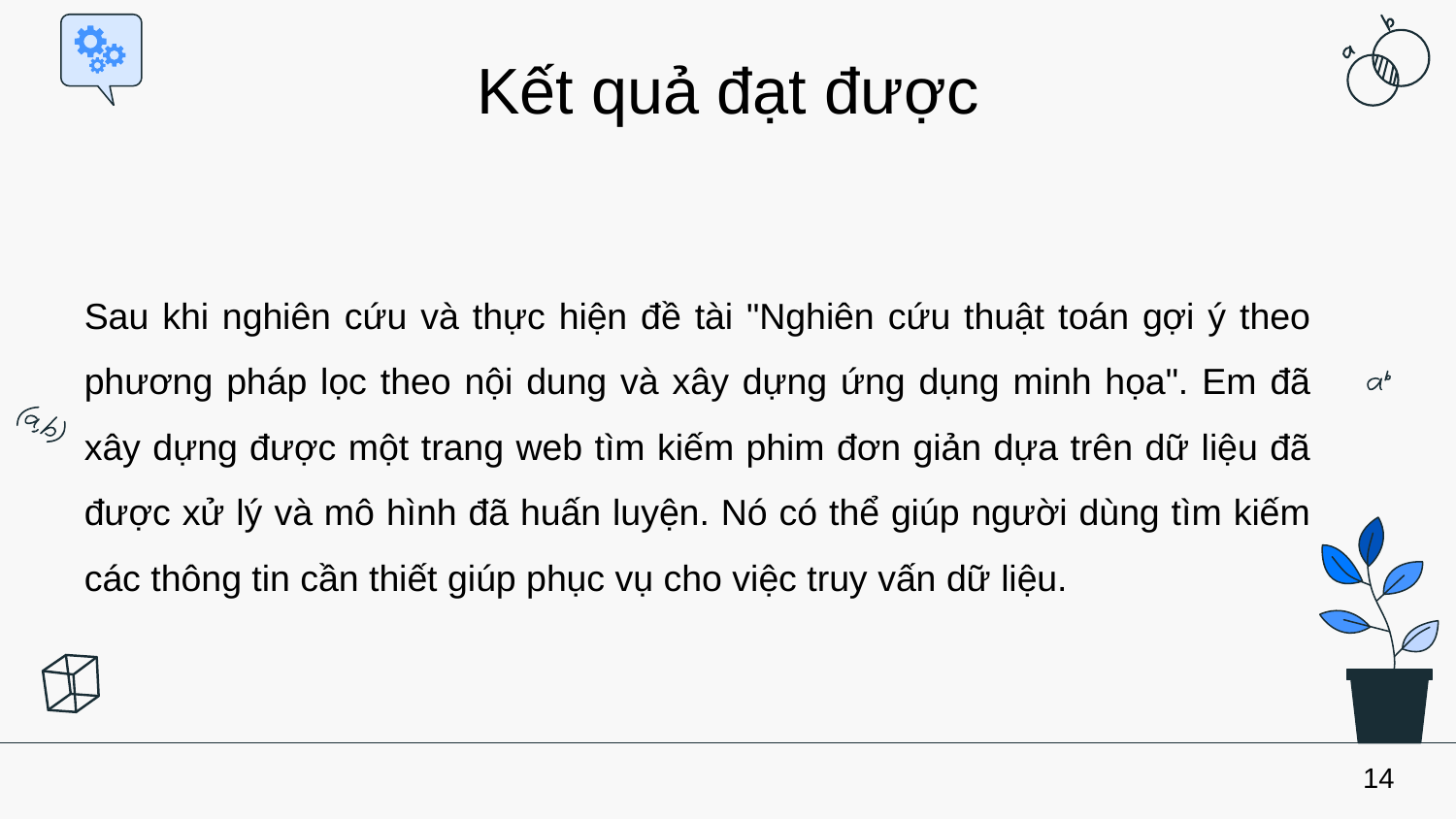

Kết quả đạt được
Sau khi nghiên cứu và thực hiện đề tài "Nghiên cứu thuật toán gợi ý theo phương pháp lọc theo nội dung và xây dựng ứng dụng minh họa". Em đã xây dựng được một trang web tìm kiếm phim đơn giản dựa trên dữ liệu đã được xử lý và mô hình đã huấn luyện. Nó có thể giúp người dùng tìm kiếm các thông tin cần thiết giúp phục vụ cho việc truy vấn dữ liệu.
14